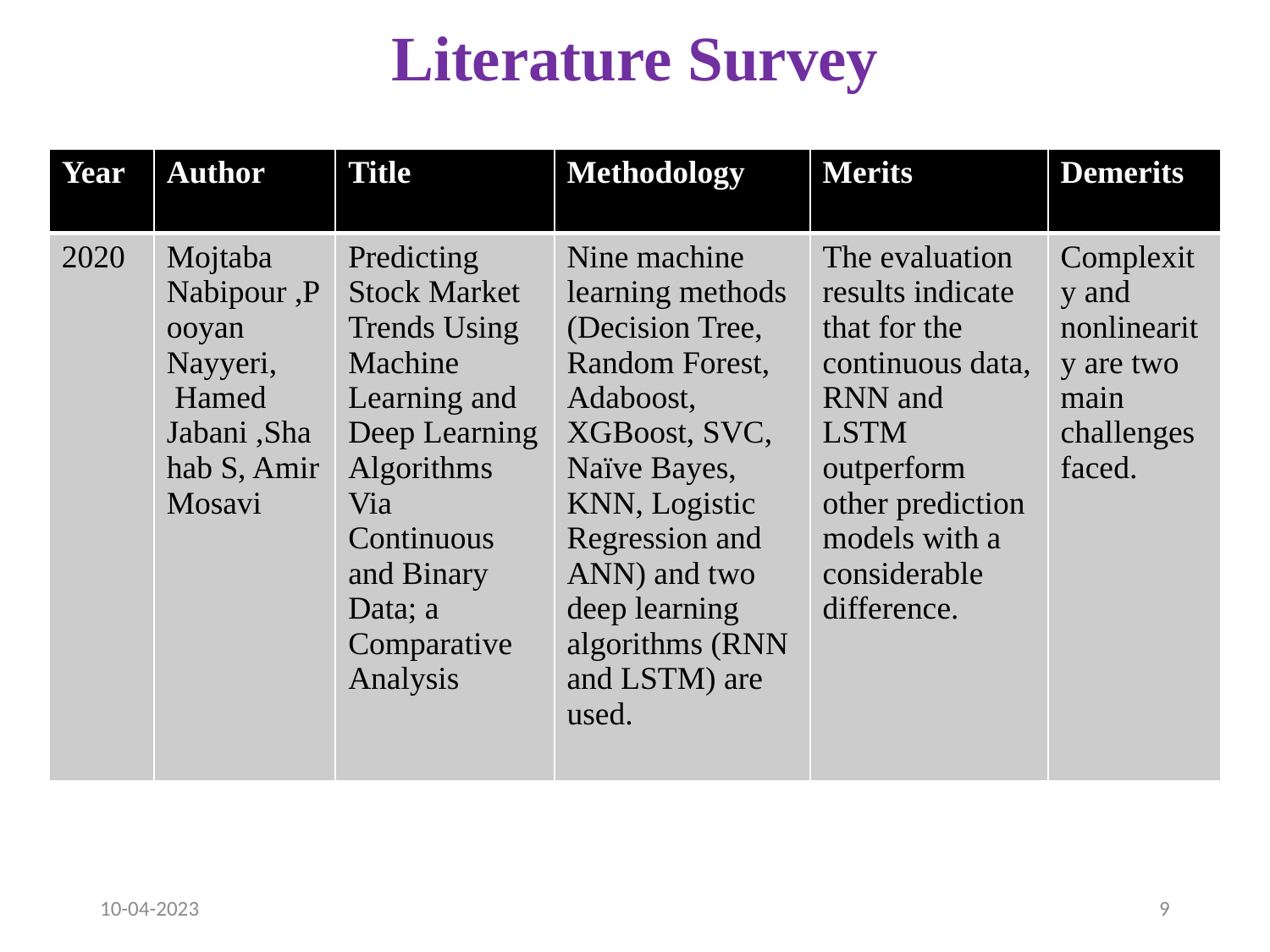

# Literature Survey
| Year | Author | Title | Methodology | Merits | Demerits |
| --- | --- | --- | --- | --- | --- |
| 2020 | Mojtaba Nabipour ,Pooyan Nayyeri,  Hamed Jabani ,Shahab S, Amir Mosavi | Predicting Stock Market Trends Using Machine Learning and Deep Learning Algorithms Via Continuous and Binary Data; a Comparative Analysis | Nine machine learning methods (Decision Tree, Random Forest, Adaboost, XGBoost, SVC, Naïve Bayes, KNN, Logistic Regression and ANN) and two deep learning algorithms (RNN and LSTM) are used. | The evaluation results indicate that for the continuous data, RNN and LSTM outperform other prediction models with a considerable difference. | Complexity and nonlinearity are two main challenges faced. |
10-04-2023
9